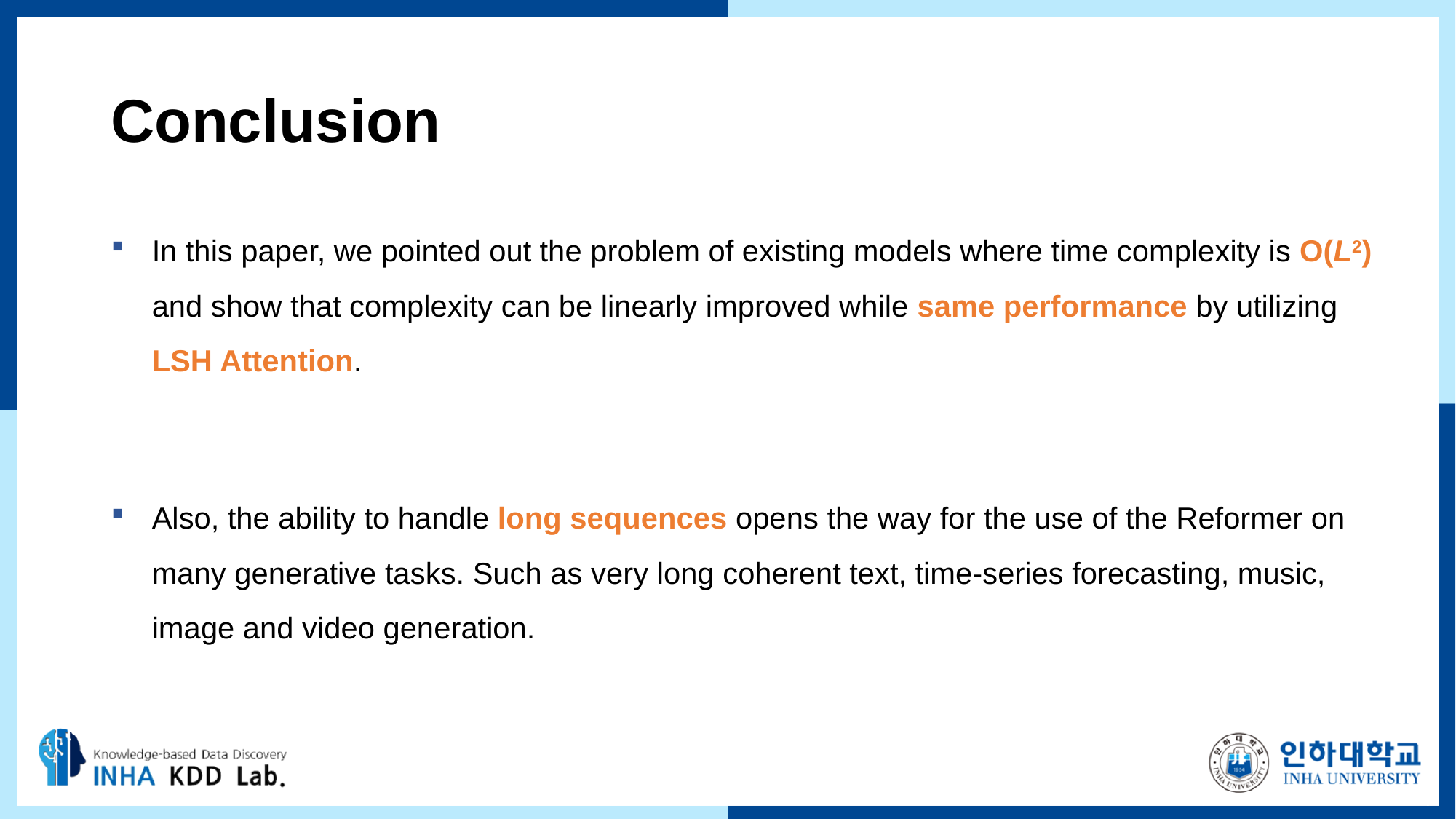

# Conclusion
In this paper, we pointed out the problem of existing models where time complexity is O(L2) and show that complexity can be linearly improved while same performance by utilizing LSH Attention.

Also, the ability to handle long sequences opens the way for the use of the Reformer on many generative tasks. Such as very long coherent text, time-series forecasting, music, image and video generation.